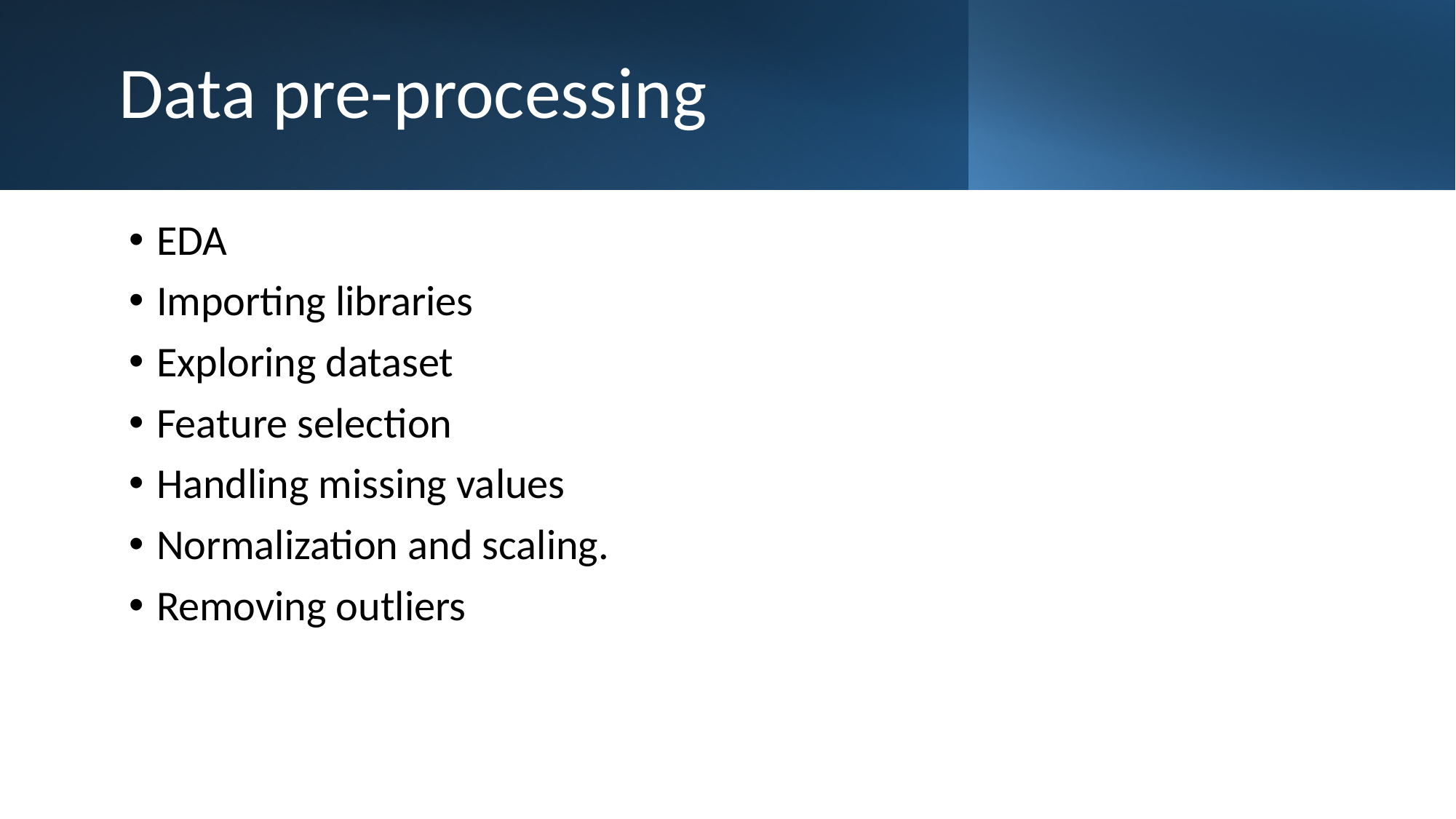

# Data pre-processing
EDA
Importing libraries
Exploring dataset
Feature selection
Handling missing values
Normalization and scaling.
Removing outliers